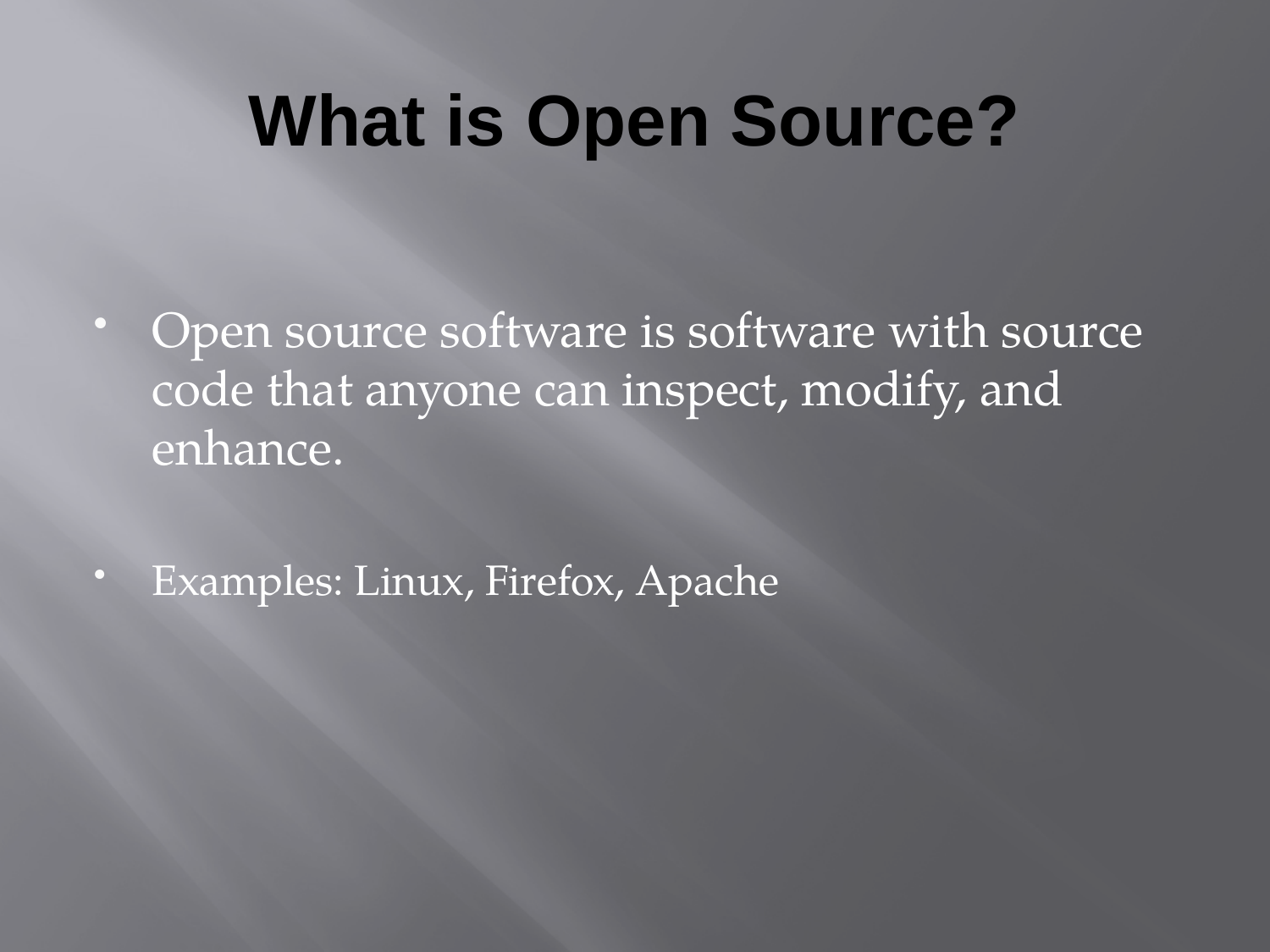

# What is Open Source?

Open source software is software with source code that anyone can inspect, modify, and enhance.

Examples: Linux, Firefox, Apache